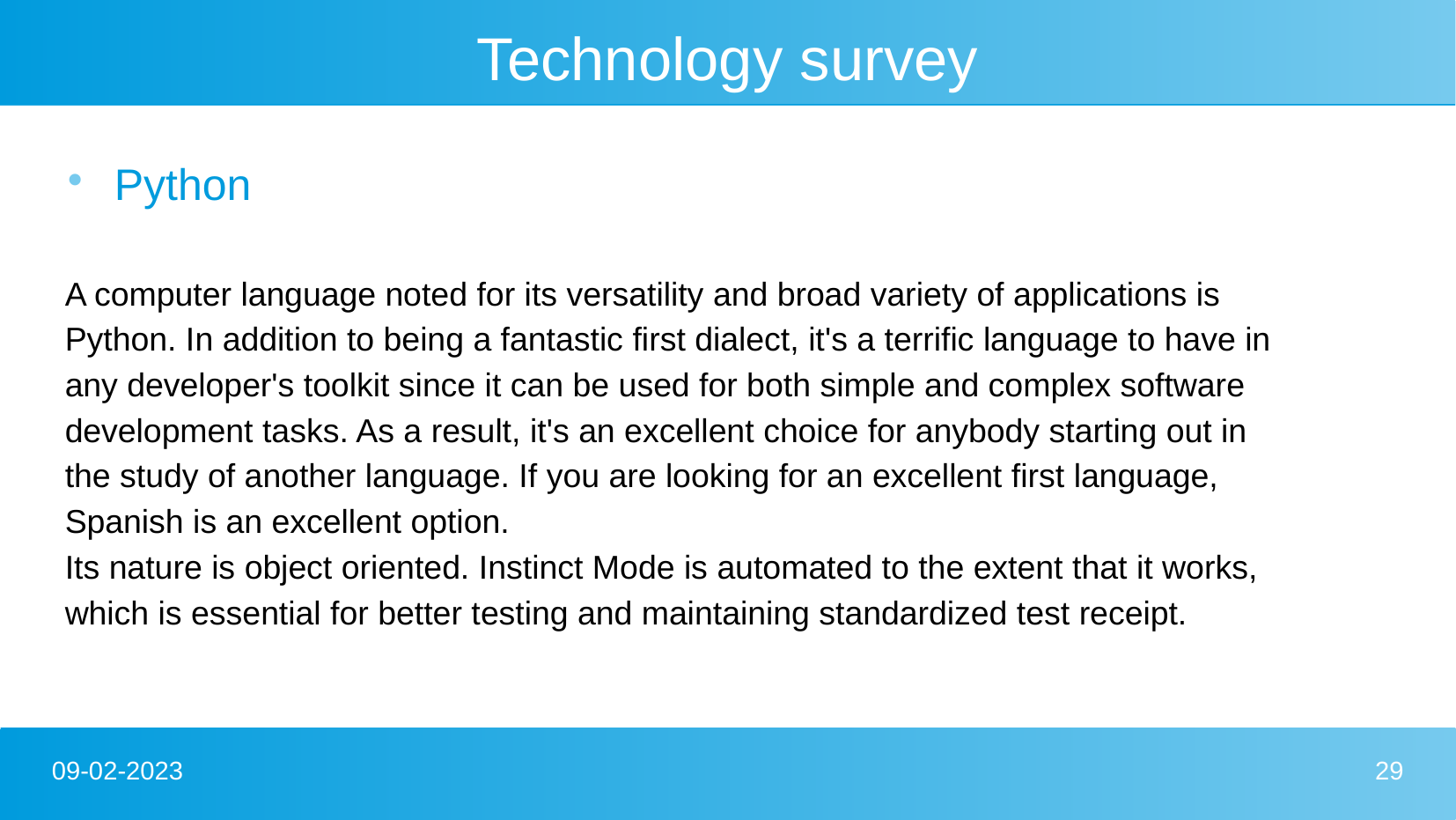

# Technology survey
Python
A computer language noted for its versatility and broad variety of applications is
Python. In addition to being a fantastic first dialect, it's a terrific language to have in
any developer's toolkit since it can be used for both simple and complex software
development tasks. As a result, it's an excellent choice for anybody starting out in
the study of another language. If you are looking for an excellent first language,
Spanish is an excellent option.
Its nature is object oriented. Instinct Mode is automated to the extent that it works,
which is essential for better testing and maintaining standardized test receipt.
09-02-2023
29